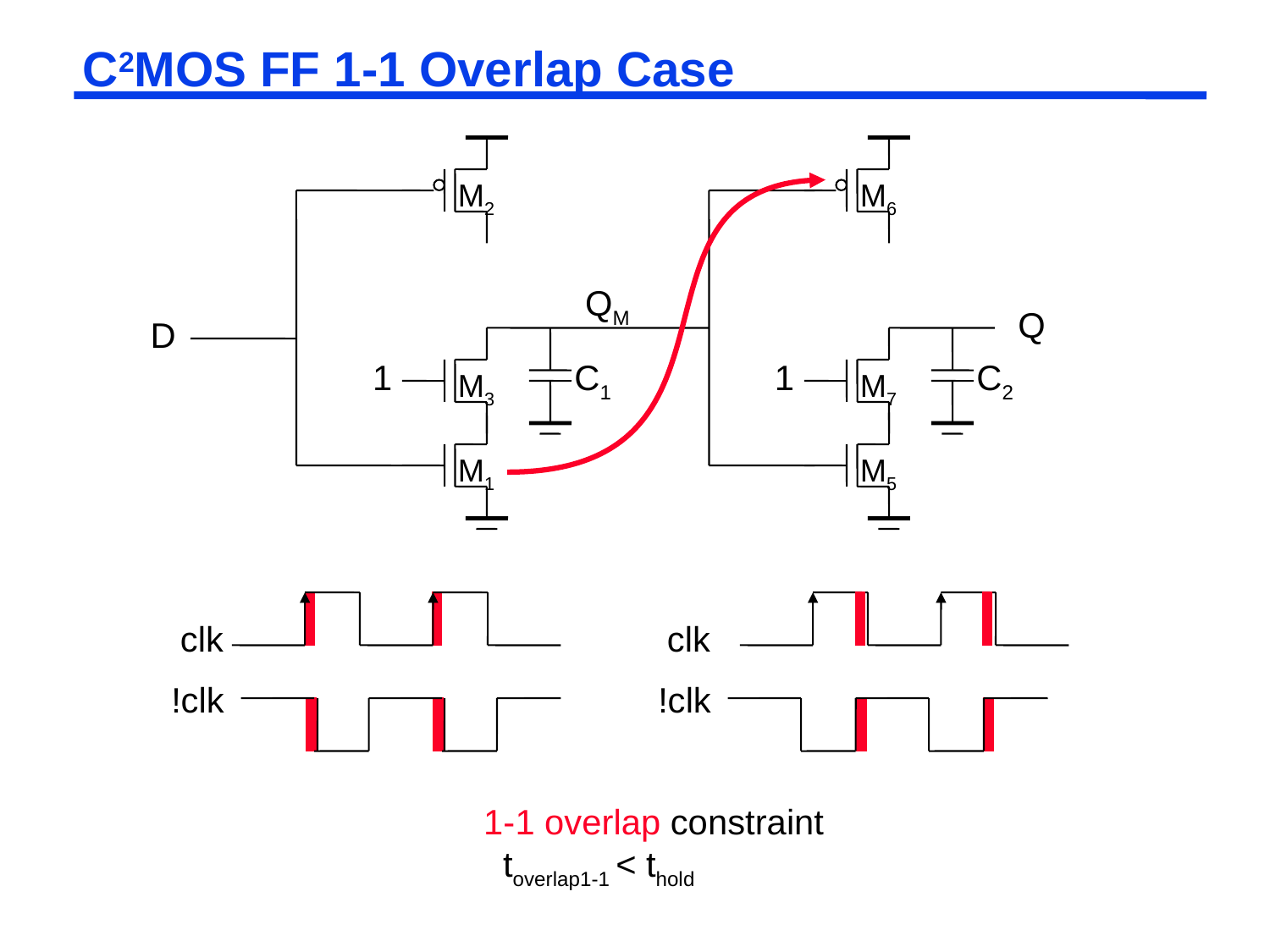

# C2MOS FF 1-1 Overlap Case

M2
M6

QM
Q
D

1
C1
1
C2
M3
M7

M1
M5

clk

!clk

clk

!clk

1-1 overlap constraint
  toverlap1-1 < thold